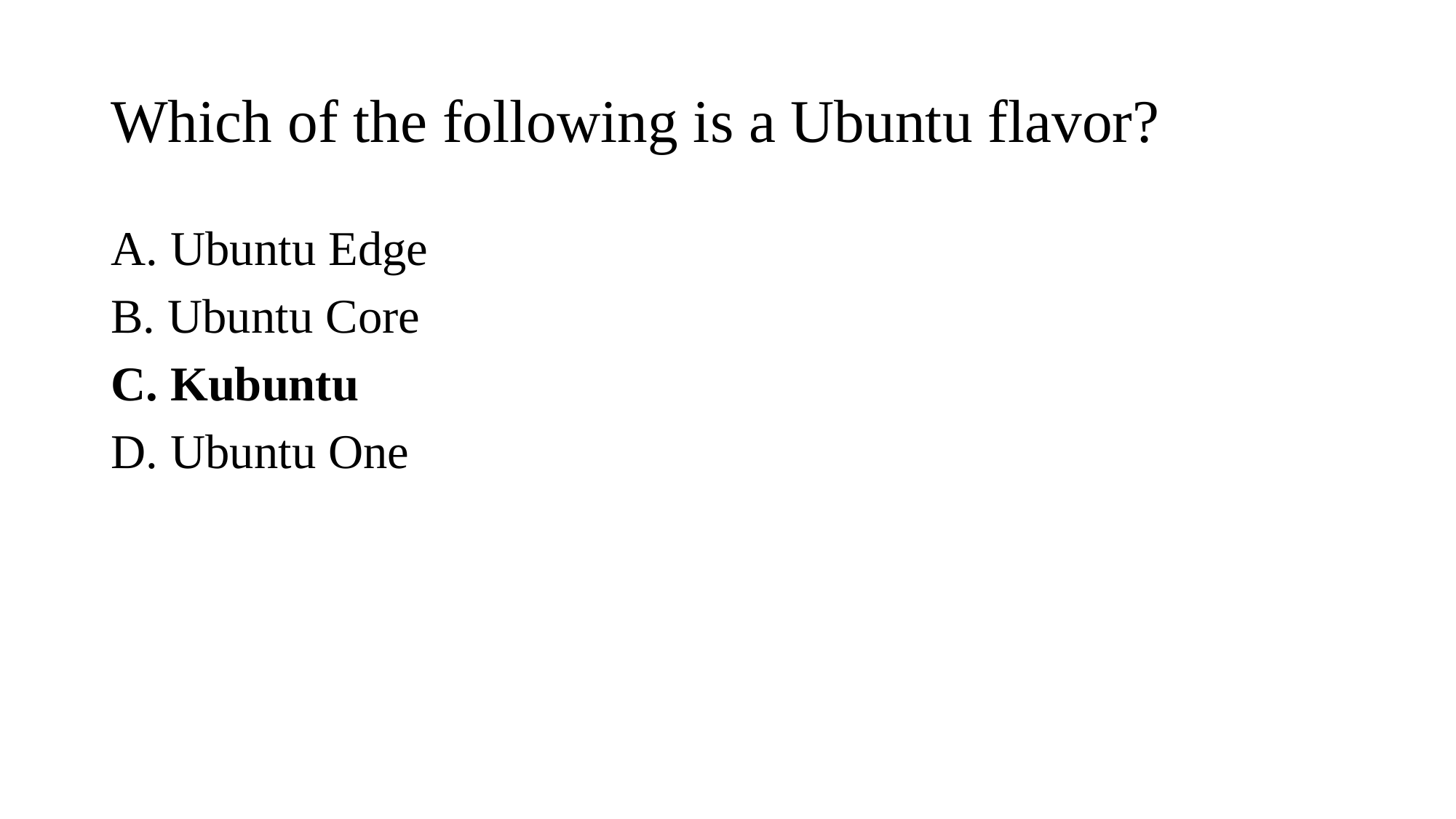

# Which of the following is a Ubuntu flavor?
A. Ubuntu Edge
B. Ubuntu Core
C. Kubuntu
D. Ubuntu One